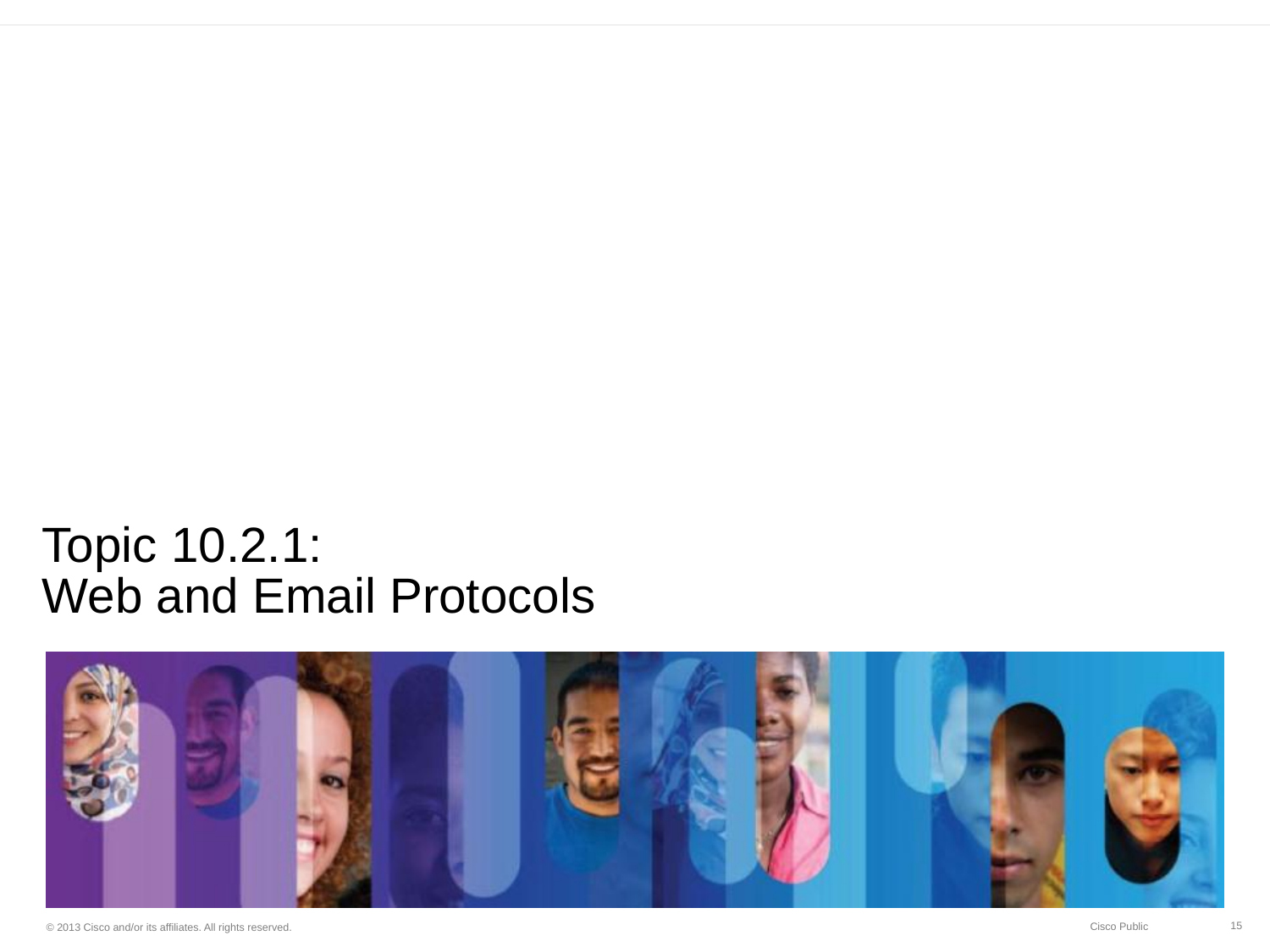

# Topic 10.2.1: Web and Email Protocols